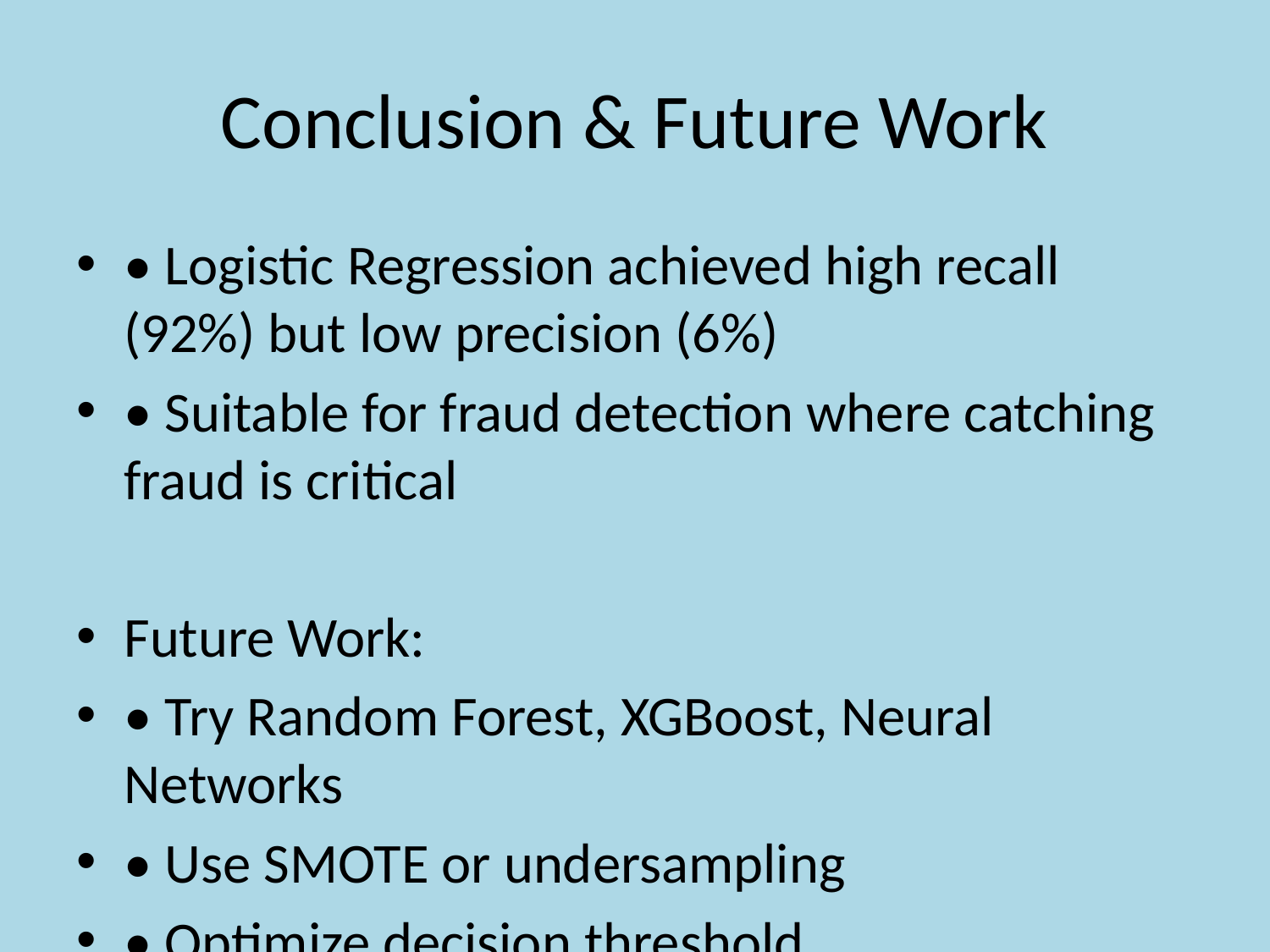

# Conclusion & Future Work
• Logistic Regression achieved high recall (92%) but low precision (6%)
• Suitable for fraud detection where catching fraud is critical

Future Work:
• Try Random Forest, XGBoost, Neural Networks
• Use SMOTE or undersampling
• Optimize decision threshold
• Explore real-time fraud detection systems